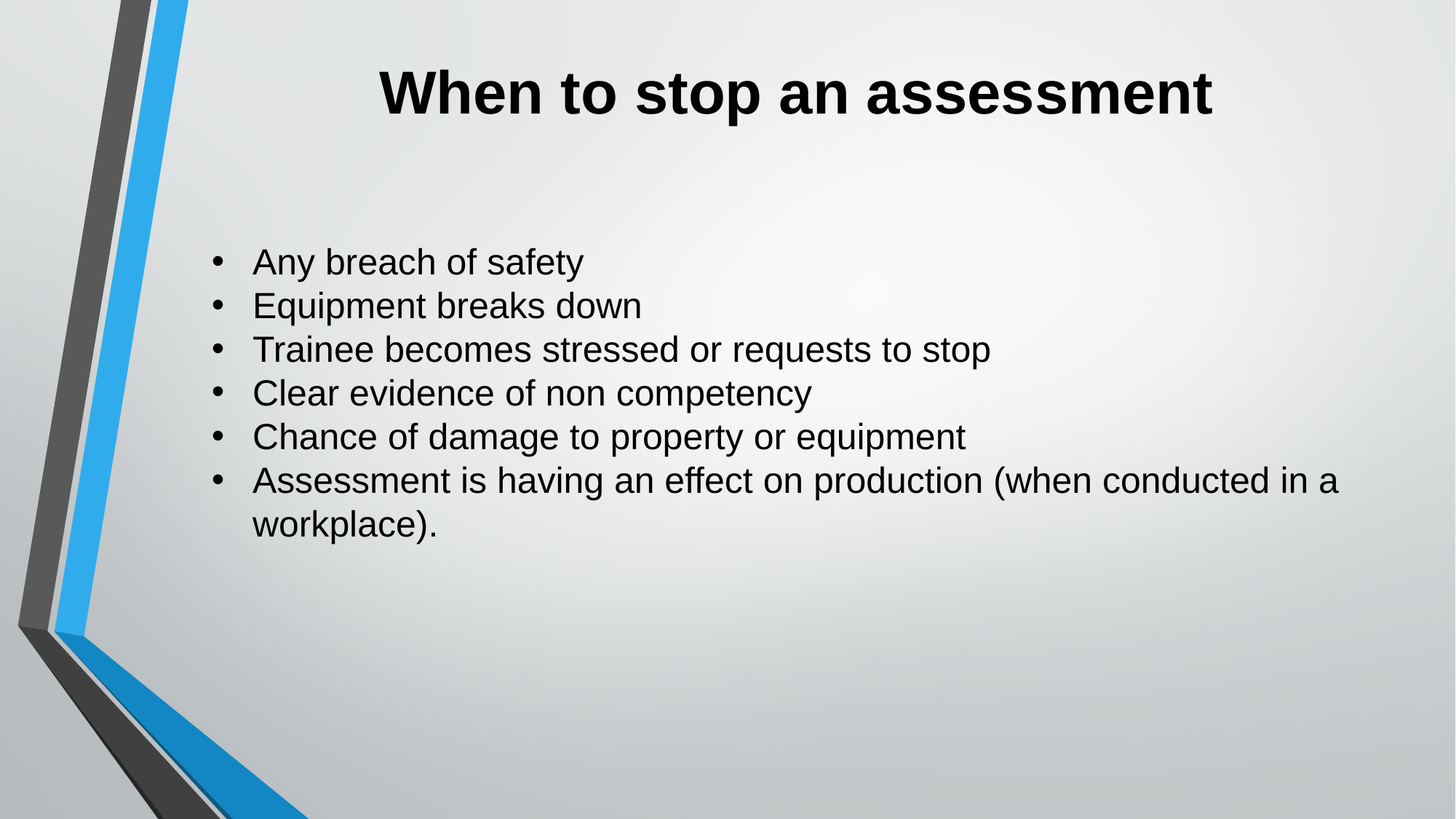

# When to stop an assessment

Any breach of safety
Equipment breaks down
Trainee becomes stressed or requests to stop
Clear evidence of non competency
Chance of damage to property or equipment
Assessment is having an effect on production (when conducted in a workplace).